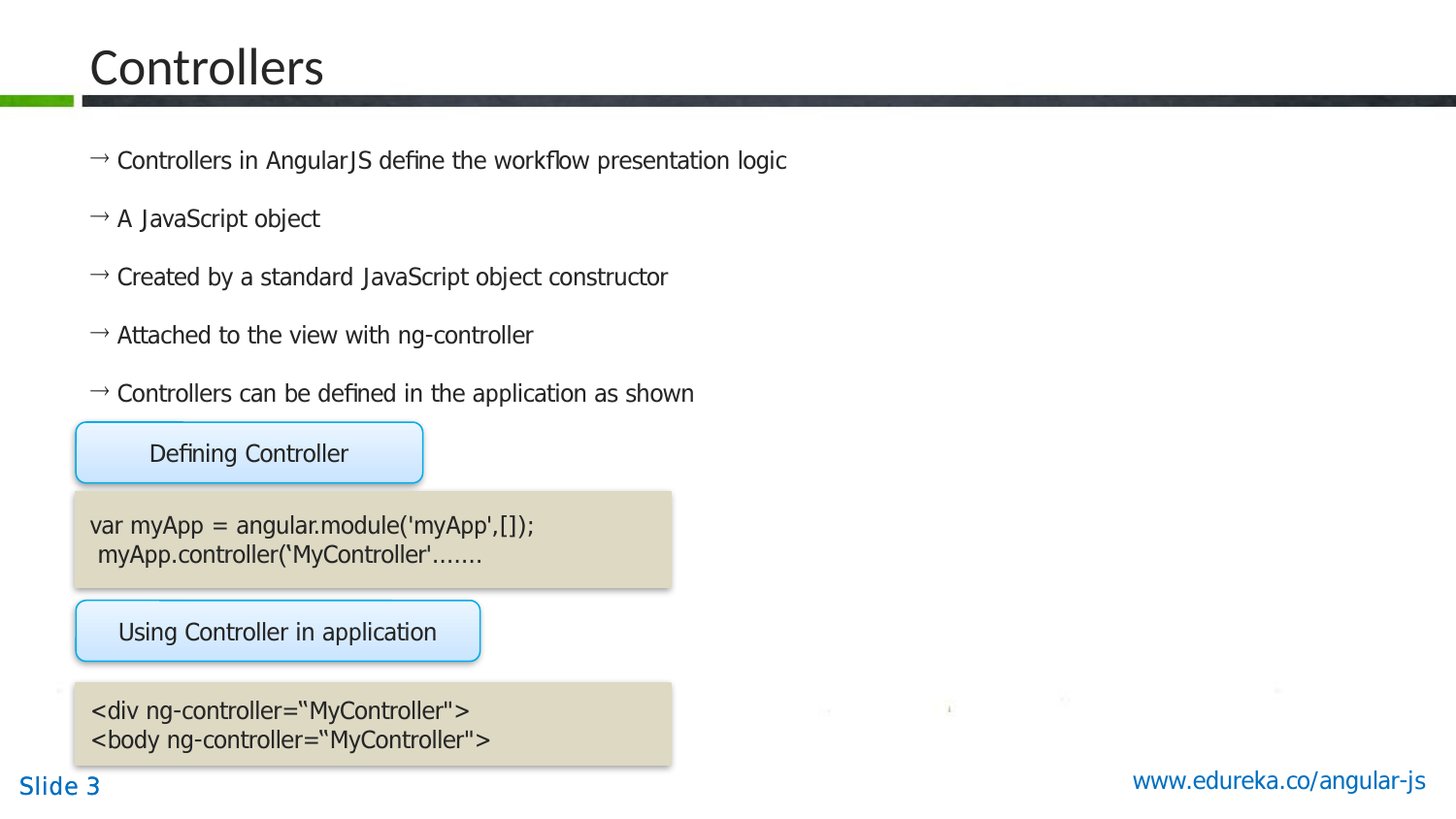

Controllers
Controllers in AngularJS define the workflow presentation logic

A JavaScript object

Created by a standard JavaScript object constructor

Attached to the view with ng-controller

Controllers can be defined in the application as shown
Defining Controller
var myApp = angular.module('myApp',[]);
 myApp.controller(‘MyController'.......
Using Controller in application
<div ng-controller=“MyController">
<body ng-controller=“MyController">